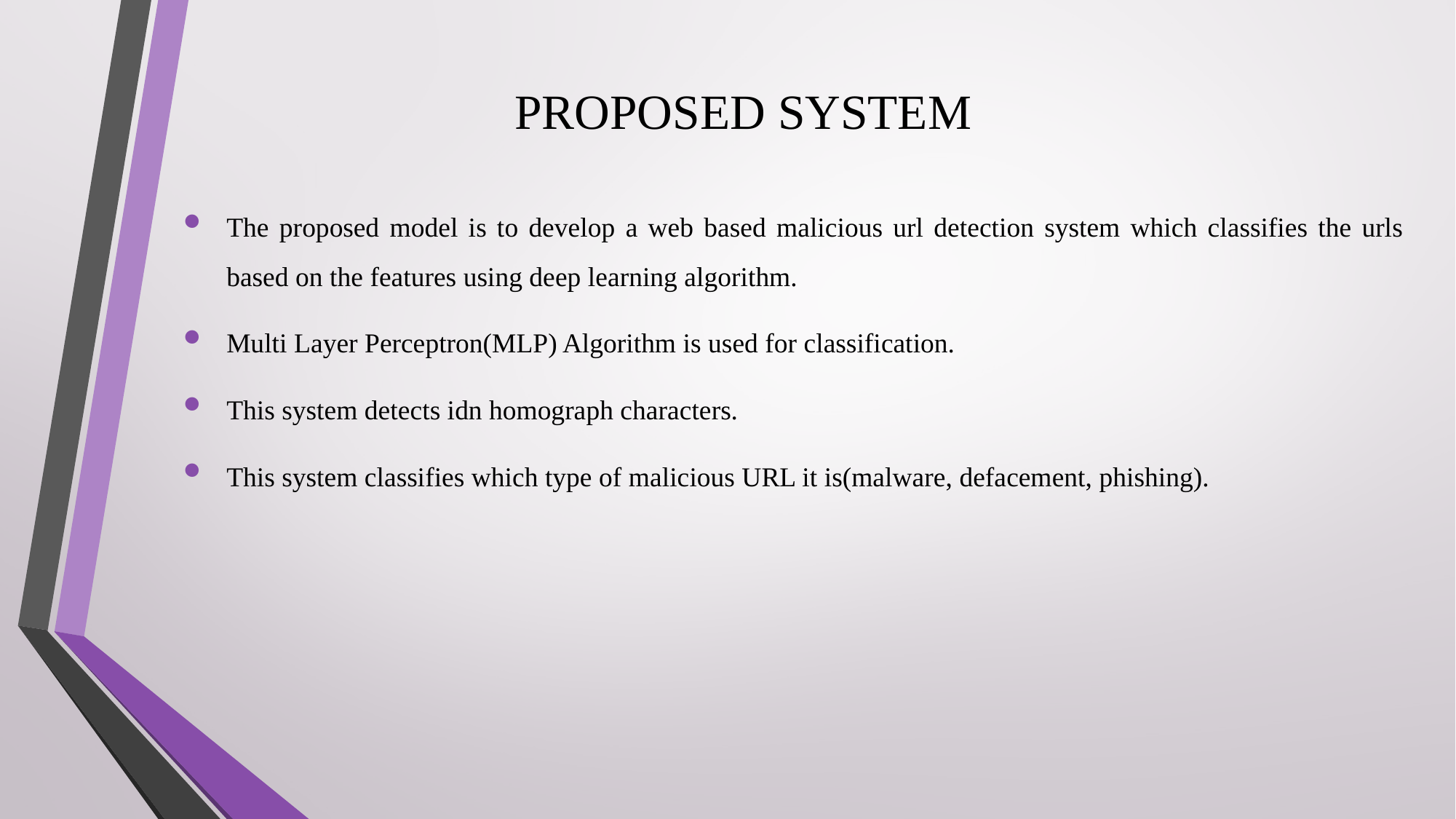

# PROPOSED SYSTEM
The proposed model is to develop a web based malicious url detection system which classifies the urls based on the features using deep learning algorithm.
Multi Layer Perceptron(MLP) Algorithm is used for classification.
This system detects idn homograph characters.
This system classifies which type of malicious URL it is(malware, defacement, phishing).